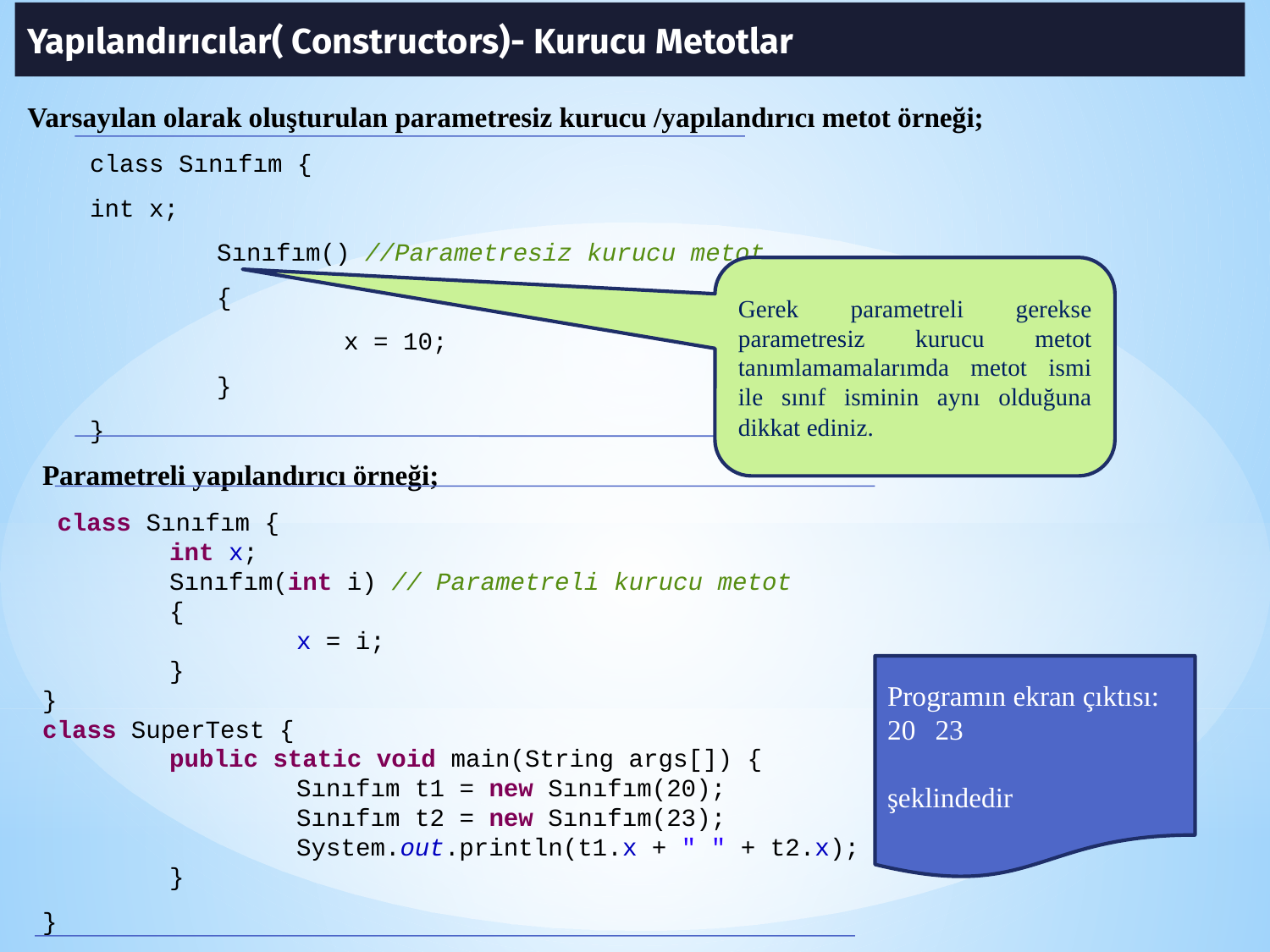

Yapılandırıcılar( Constructors)- Kurucu Metotlar
Varsayılan olarak oluşturulan parametresiz kurucu /yapılandırıcı metot örneği;
class Sınıfım {
int x;
	Sınıfım() //Parametresiz kurucu metot
	{
		x = 10;
	}
}

Gerek parametreli gerekse parametresiz kurucu metot tanımlamamalarımda metot ismi ile sınıf isminin aynı olduğuna dikkat ediniz.
Parametreli yapılandırıcı örneği;
 class Sınıfım {
	int x;
	Sınıfım(int i) // Parametreli kurucu metot
	{
		x = i;
	}
}
class SuperTest {
	public static void main(String args[]) {
		Sınıfım t1 = new Sınıfım(20);
		Sınıfım t2 = new Sınıfım(23);
		System.out.println(t1.x + " " + t2.x);
	}
}

Programın ekran çıktısı:
23

şeklindedir